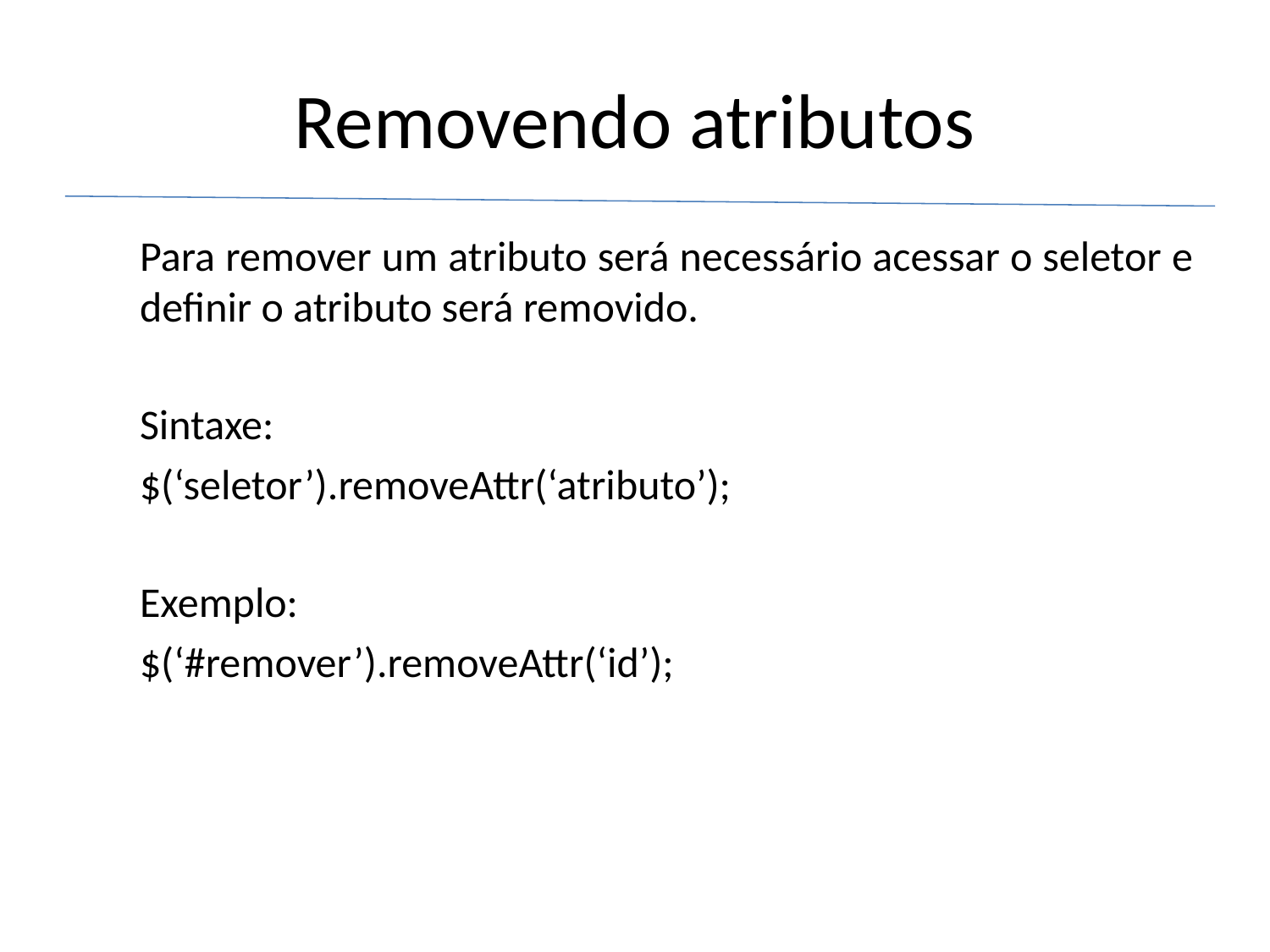

# Removendo atributos
Para remover um atributo será necessário acessar o seletor e definir o atributo será removido.

Sintaxe:
$(‘seletor’).removeAttr(‘atributo’);

Exemplo:
$(‘#remover’).removeAttr(‘id’);